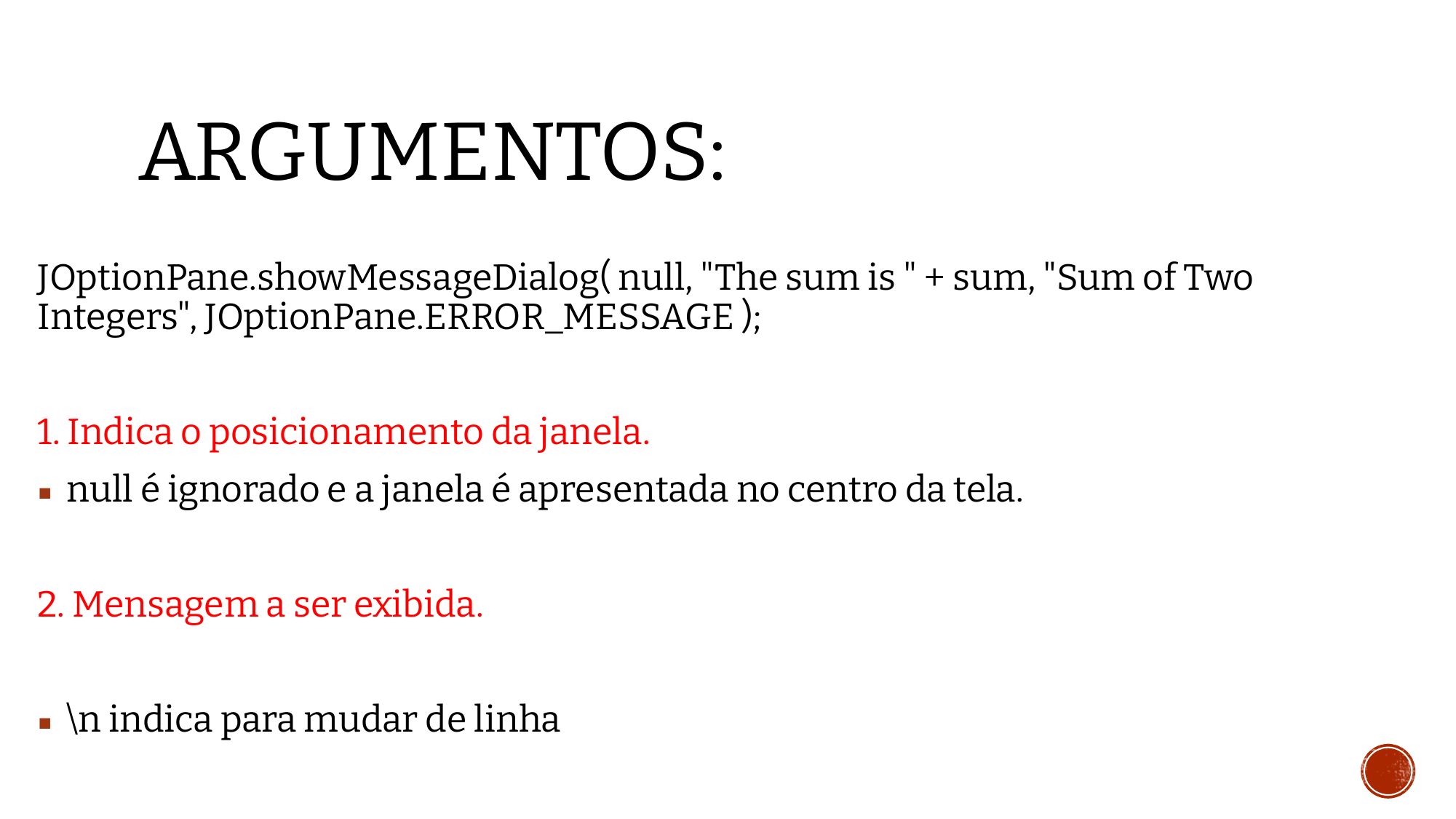

# ARGUMENTOS:
JOptionPane.showMessageDialog( null, "The sum is " + sum, "Sum of Two Integers", JOptionPane.ERROR_MESSAGE );

1. Indica o posicionamento da janela.
 null é ignorado e a janela é apresentada no centro da tela.

2. Mensagem a ser exibida.

 \n indica para mudar de linha